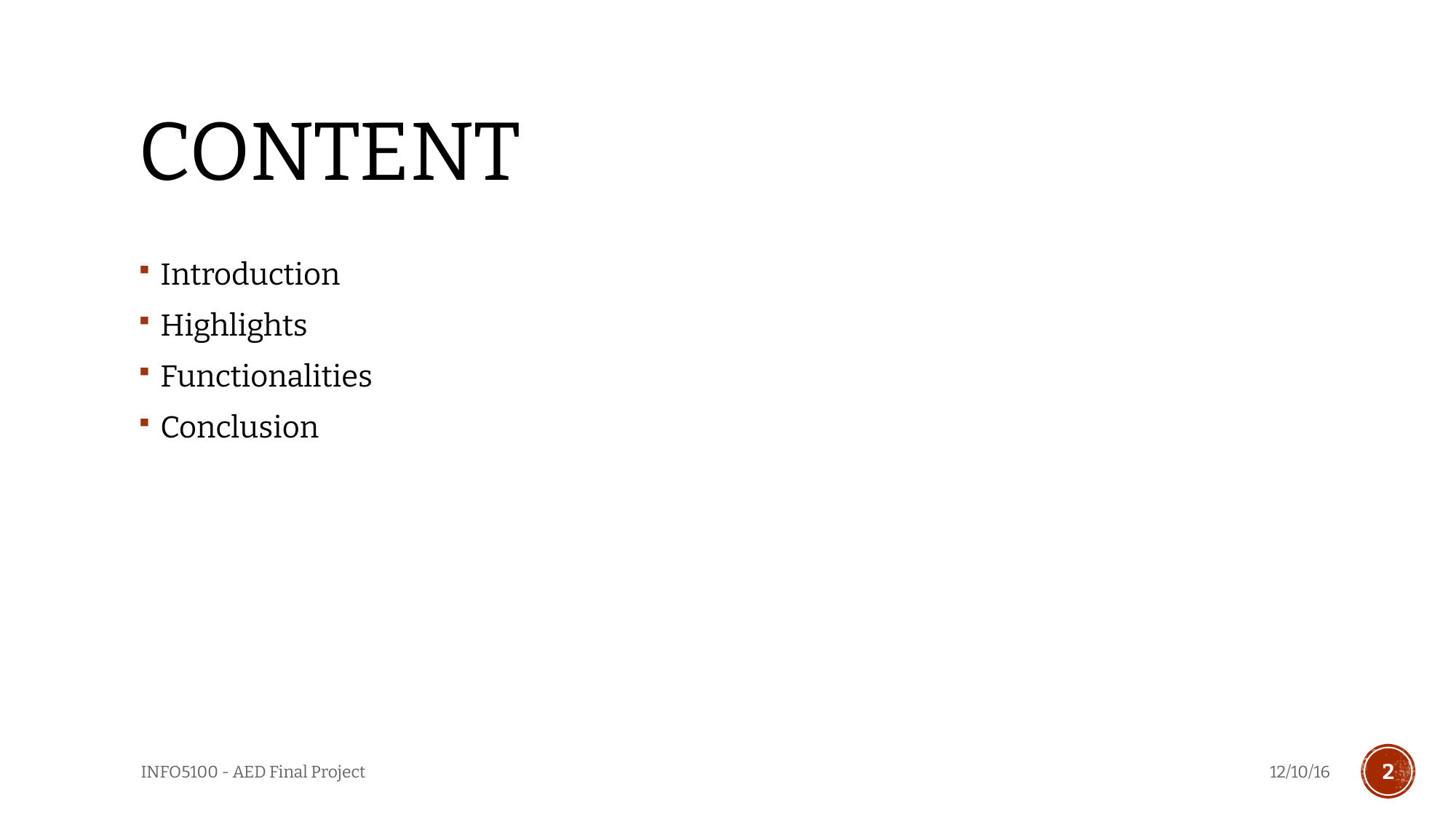

# Content
Introduction
Highlights
Functionalities
Conclusion
INFO5100 - AED Final Project
12/10/16
2